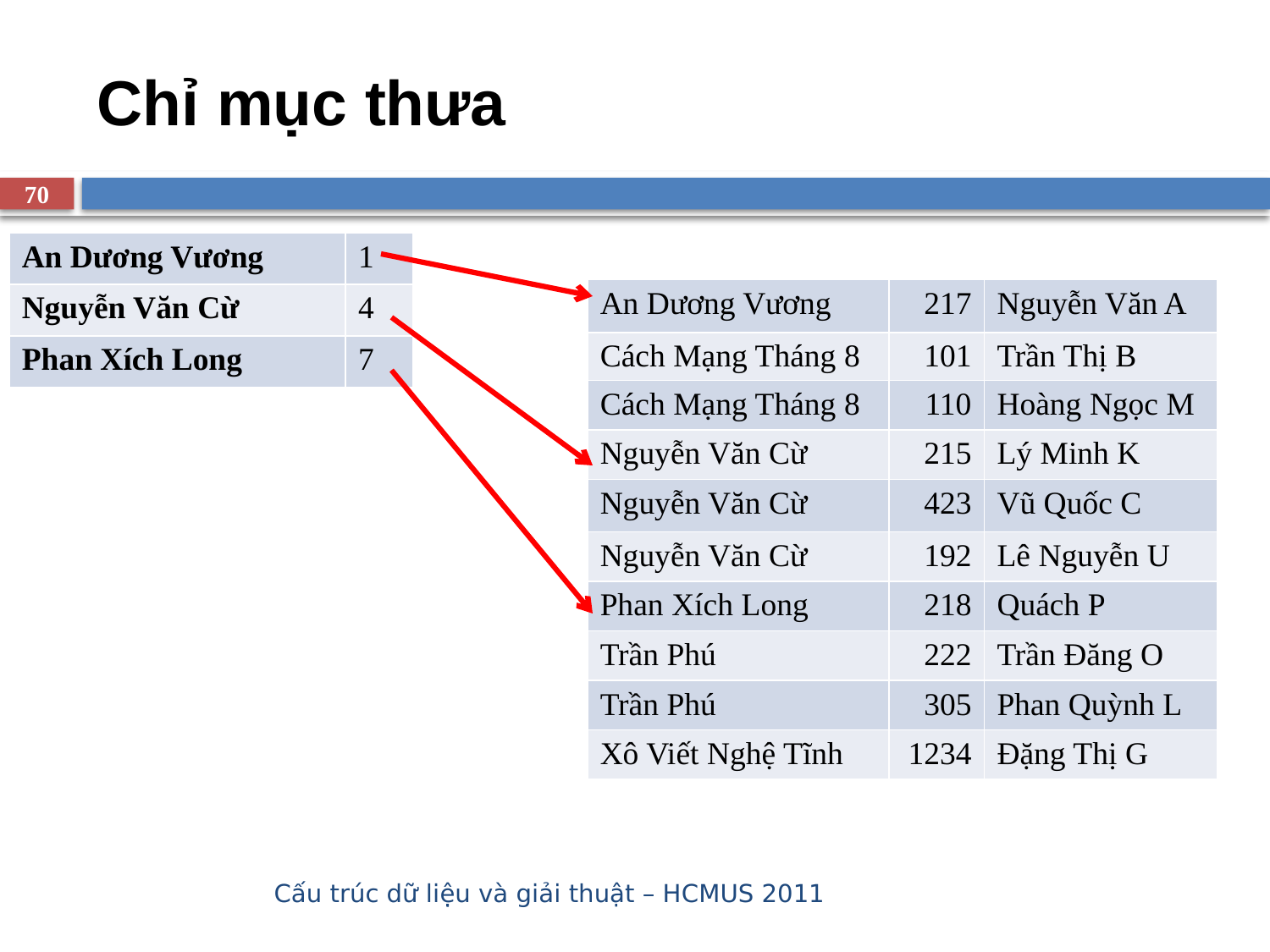

# Chỉ mục thưa
70
| An Dương Vương | 1 |
| --- | --- |
| Nguyễn Văn Cừ | 4 |
| Phan Xích Long | 7 |
| An Dương Vương | 217 | Nguyễn Văn A |
| --- | --- | --- |
| Cách Mạng Tháng 8 | 101 | Trần Thị B |
| Cách Mạng Tháng 8 | 110 | Hoàng Ngọc M |
| Nguyễn Văn Cừ | 215 | Lý Minh K |
| Nguyễn Văn Cừ | 423 | Vũ Quốc C |
| Nguyễn Văn Cừ | 192 | Lê Nguyễn U |
| Phan Xích Long | 218 | Quách P |
| Trần Phú | 222 | Trần Đăng O |
| Trần Phú | 305 | Phan Quỳnh L |
| Xô Viết Nghệ Tĩnh | 1234 | Đặng Thị G |
Cấu trúc dữ liệu và giải thuật – HCMUS 2011